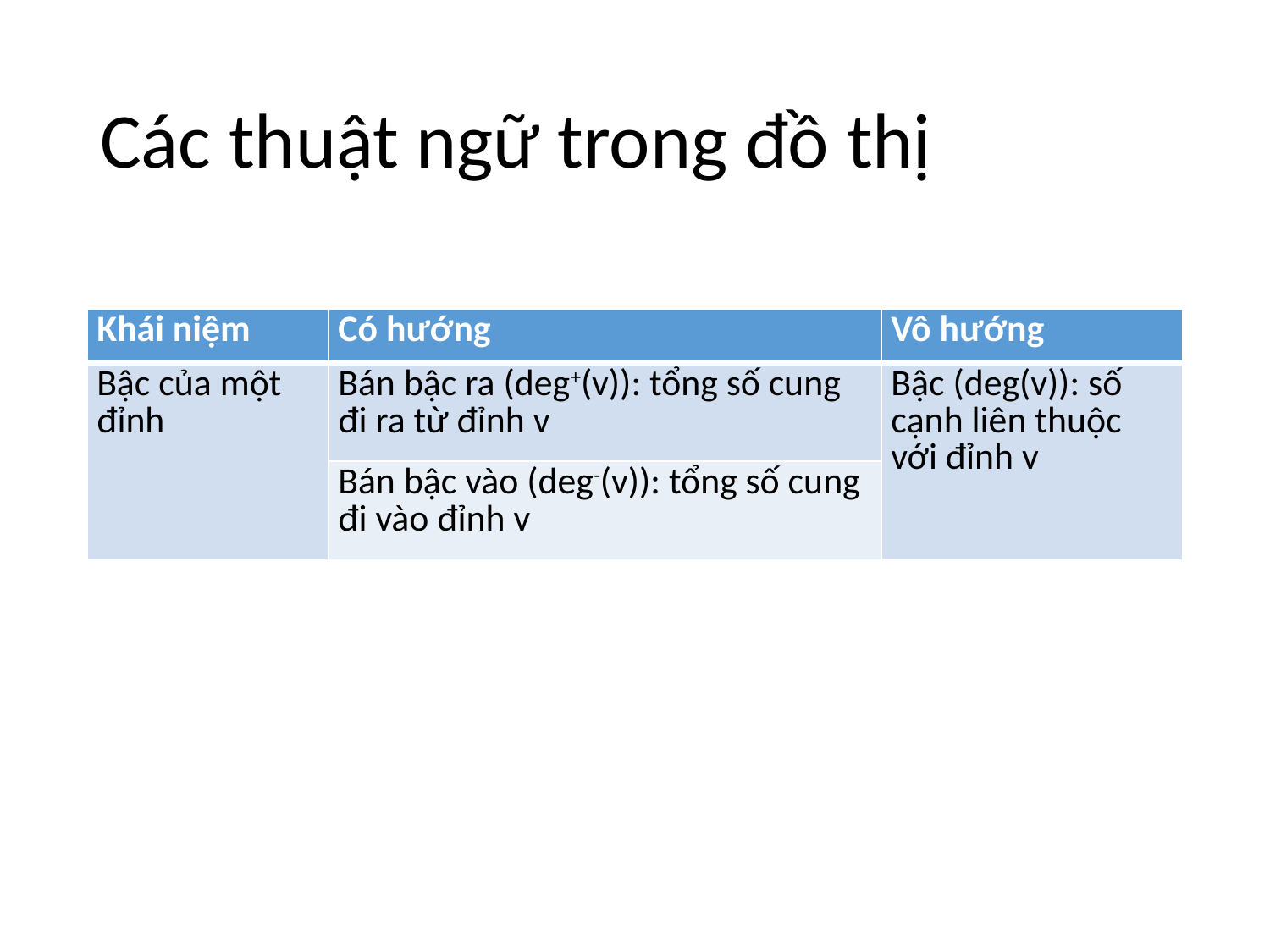

# Các thuật ngữ trong đồ thị
| Khái niệm | Có hướng | Vô hướng |
| --- | --- | --- |
| Bậc của một đỉnh | Bán bậc ra (deg+(v)): tổng số cung đi ra từ đỉnh v | Bậc (deg(v)): số cạnh liên thuộc với đỉnh v |
|  | Bán bậc vào (deg-(v)): tổng số cung đi vào đỉnh v |  |